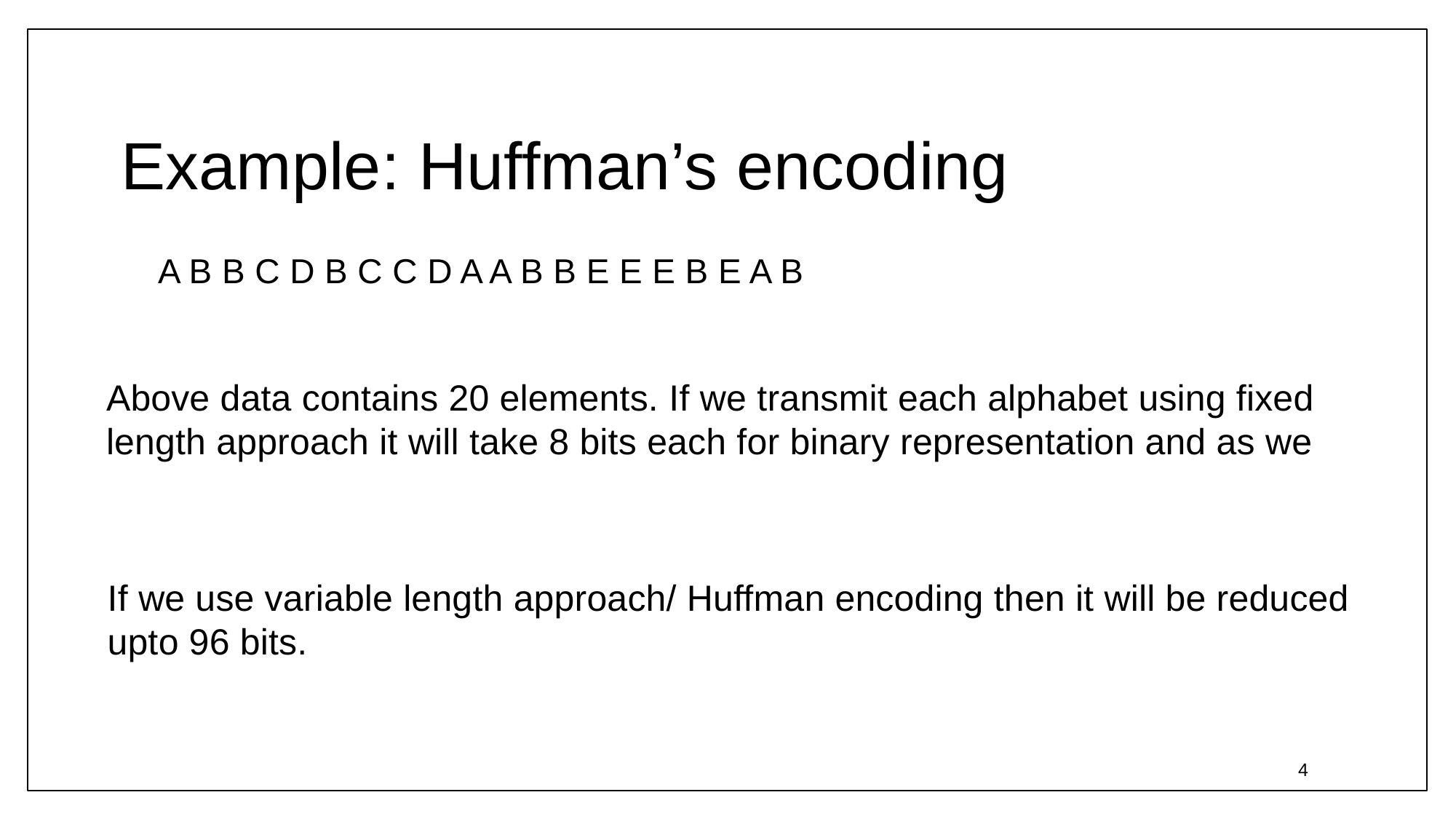

Example: Huffman’s encoding
A B B C D B C C D A A B B E E E B E A B
Above data contains 20 elements. If we transmit each alphabet using fixed
length approach it will take 8 bits each for binary representation and as we
If we use variable length approach/ Huffman encoding then it will be reduced
upto 96 bits.
4